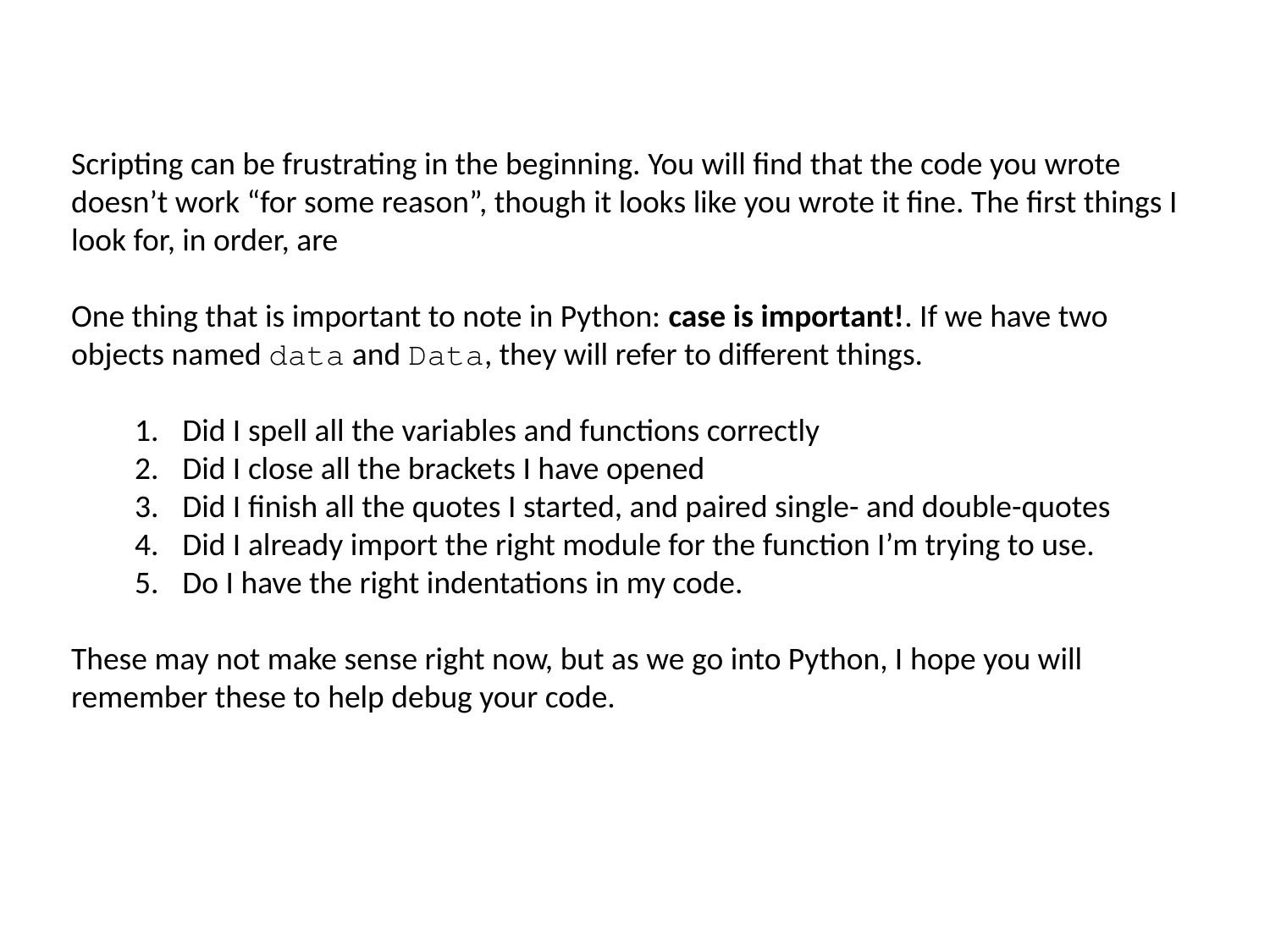

Scripting can be frustrating in the beginning. You will find that the code you wrote doesn’t work “for some reason”, though it looks like you wrote it fine. The first things I look for, in order, are

One thing that is important to note in Python: case is important!. If we have two objects named data and Data, they will refer to different things.

Did I spell all the variables and functions correctly
Did I close all the brackets I have opened
Did I finish all the quotes I started, and paired single- and double-quotes
Did I already import the right module for the function I’m trying to use.
Do I have the right indentations in my code.

These may not make sense right now, but as we go into Python, I hope you will remember these to help debug your code.